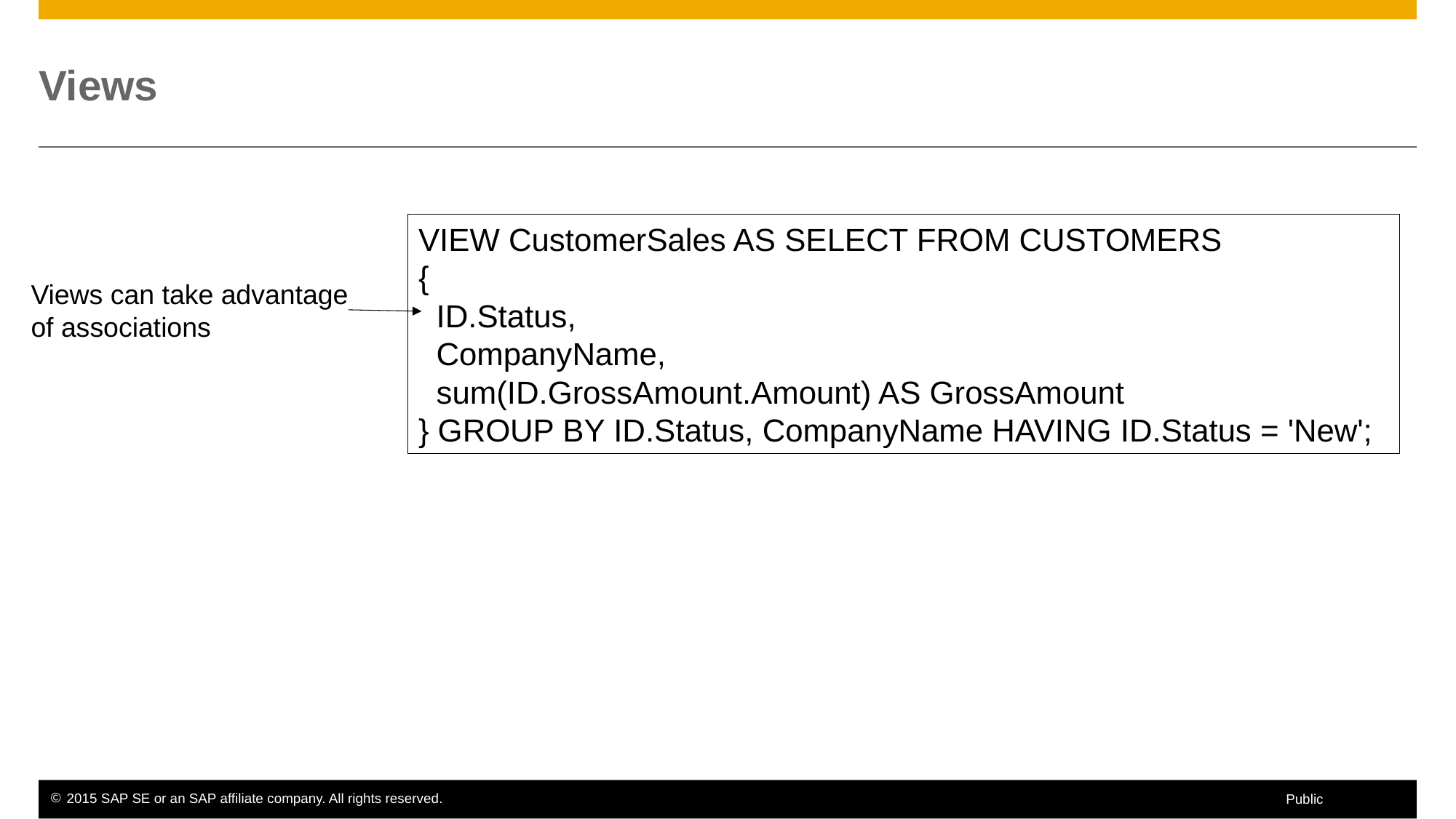

# Views
VIEW CustomerSales AS SELECT FROM CUSTOMERS
{
  ID.Status,
  CompanyName,
  sum(ID.GrossAmount.Amount) AS GrossAmount
} GROUP BY ID.Status, CompanyName HAVING ID.Status = 'New';
Views can take advantage
of associations